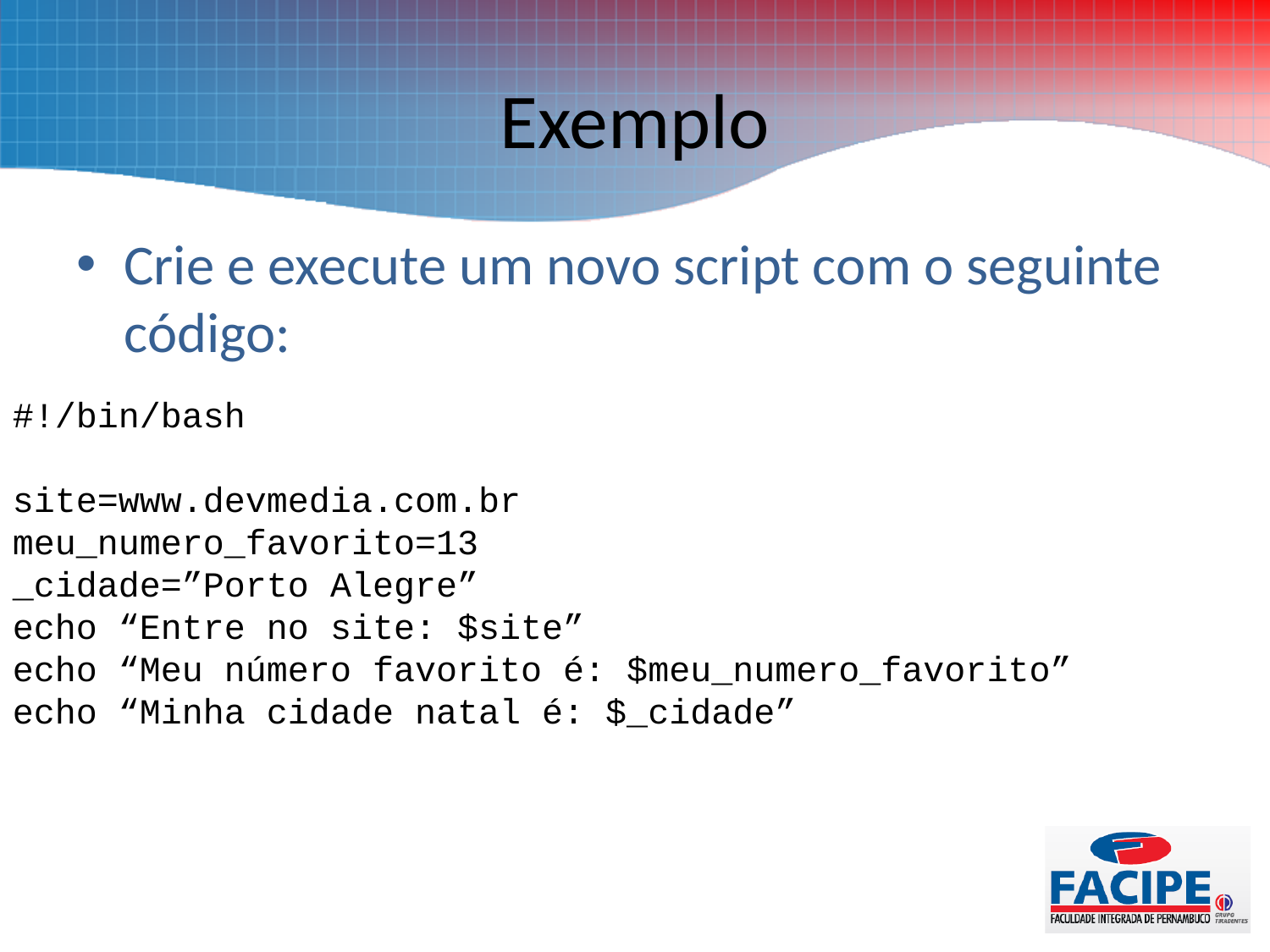

# Exemplo
Crie e execute um novo script com o seguinte código:
#!/bin/bash

site=www.devmedia.com.br
meu_numero_favorito=13
_cidade=”Porto Alegre”
echo “Entre no site: $site”
echo “Meu número favorito é: $meu_numero_favorito”
echo “Minha cidade natal é: $_cidade”